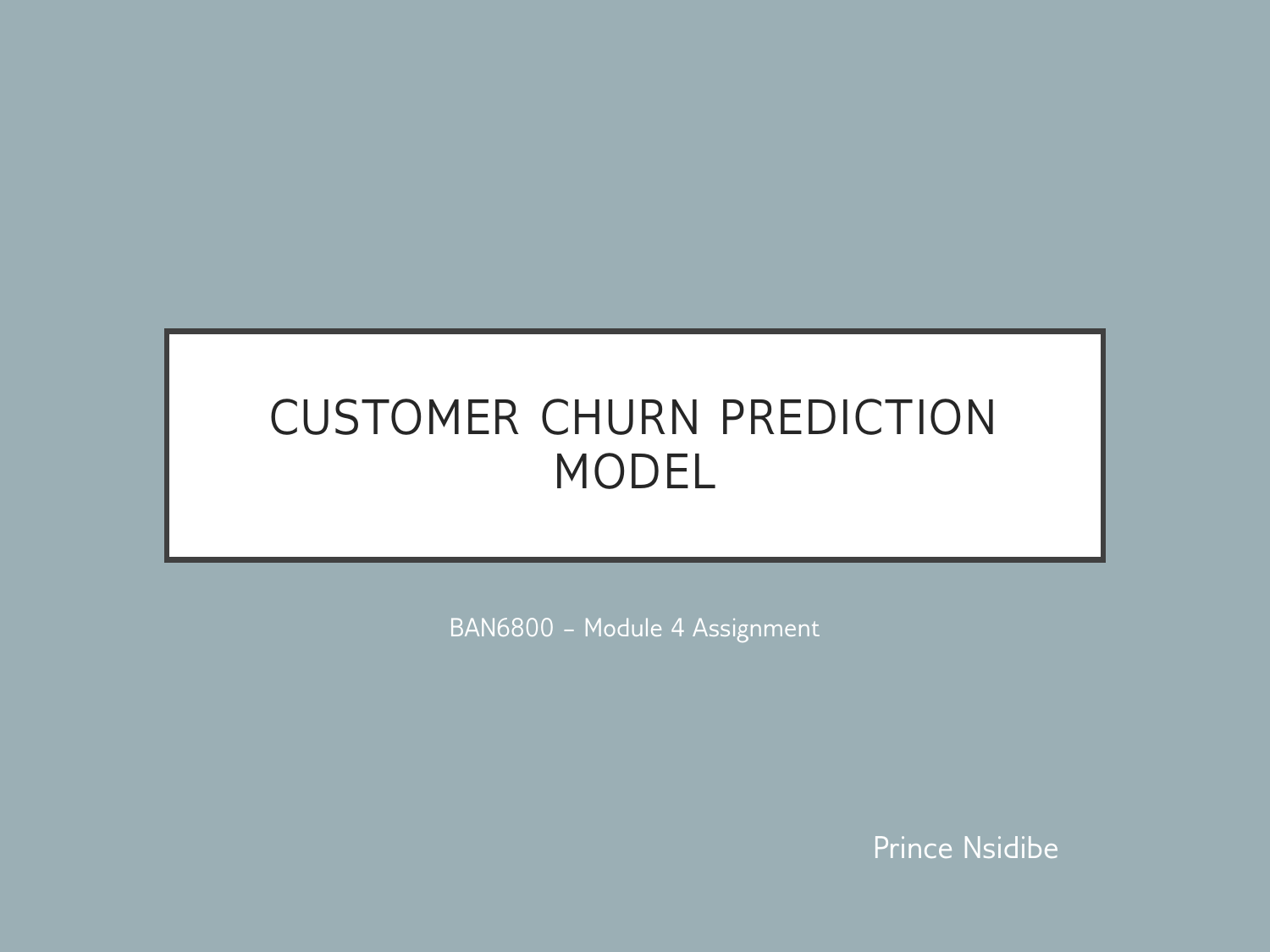

# Customer Churn Prediction Model
BAN6800 – Module 4 Assignment
Prince Nsidibe